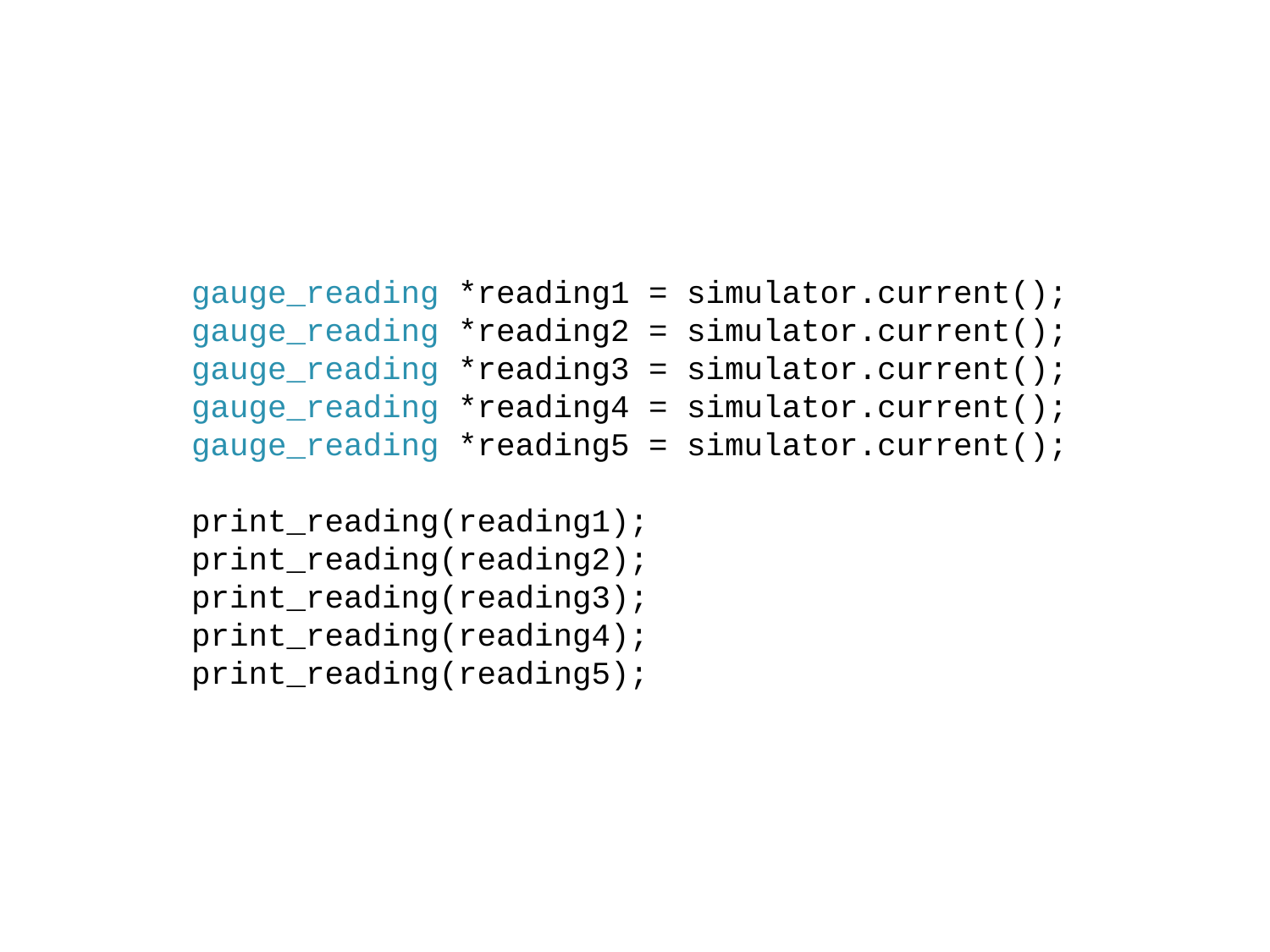

gauge_reading *reading1 = simulator.current();
gauge_reading *reading2 = simulator.current();
gauge_reading *reading3 = simulator.current();
gauge_reading *reading4 = simulator.current();
gauge_reading *reading5 = simulator.current();

print_reading(reading1);
print_reading(reading2);
print_reading(reading3);
print_reading(reading4);
print_reading(reading5);